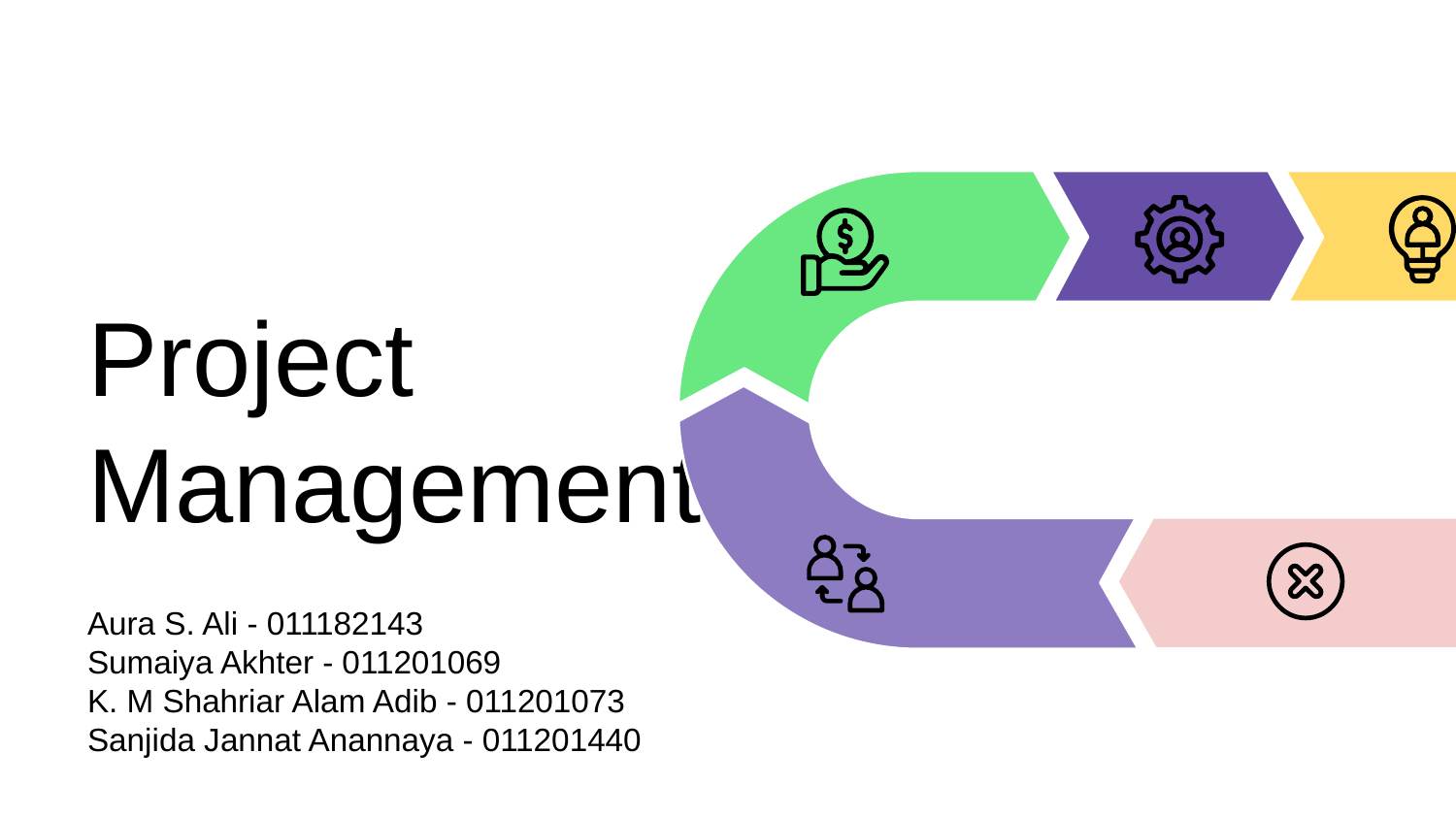

# Project Management

Aura S. Ali - 011182143
Sumaiya Akhter - 011201069
K. M Shahriar Alam Adib - 011201073
Sanjida Jannat Anannaya - 011201440